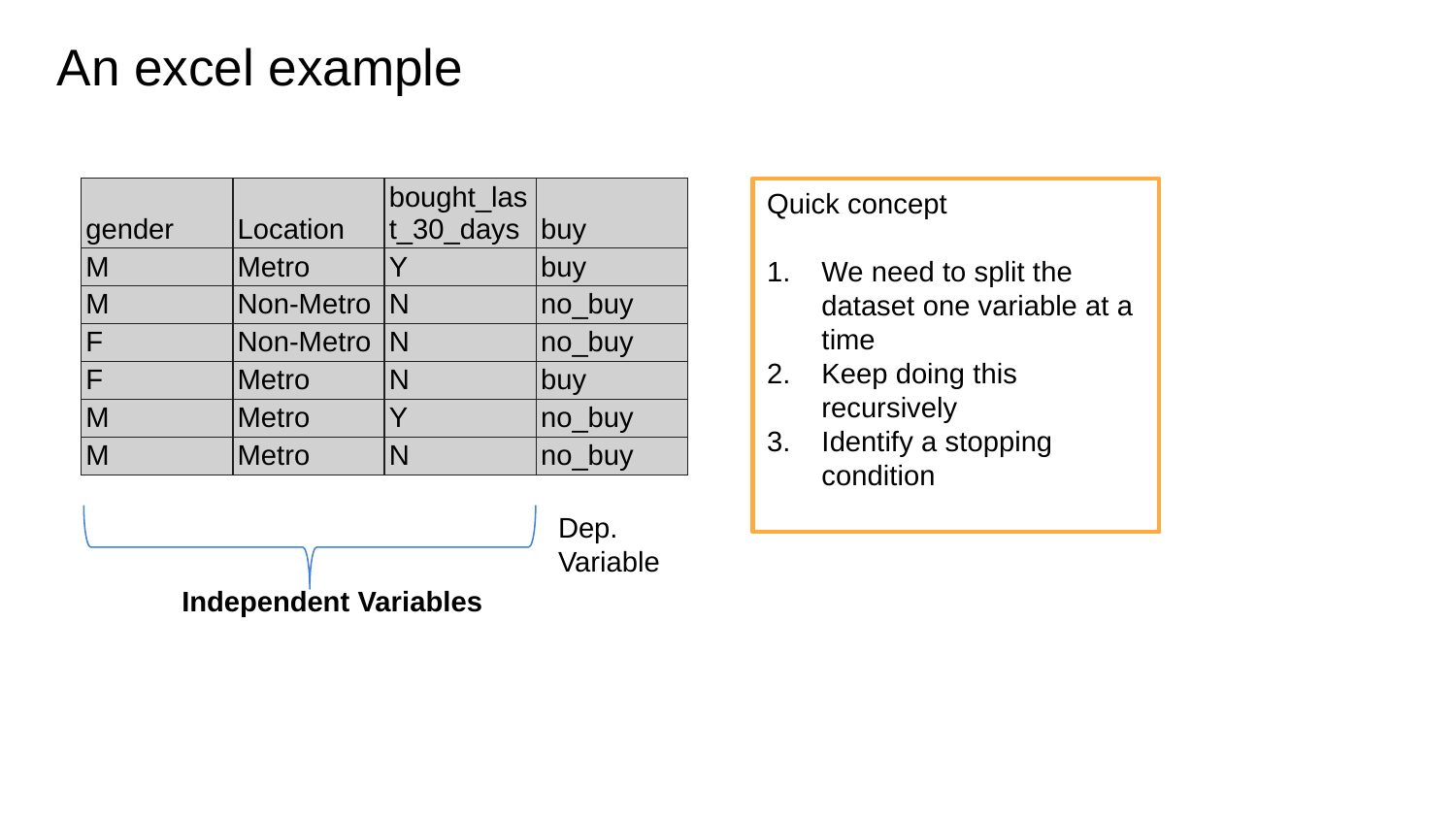

# An excel example
| gender | Location | bought\_last\_30\_days | buy |
| --- | --- | --- | --- |
| M | Metro | Y | buy |
| M | Non-Metro | N | no\_buy |
| F | Non-Metro | N | no\_buy |
| F | Metro | N | buy |
| M | Metro | Y | no\_buy |
| M | Metro | N | no\_buy |
Quick concept

We need to split the dataset one variable at a time
Keep doing this recursively
Identify a stopping condition

Dep.
Variable
Independent Variables